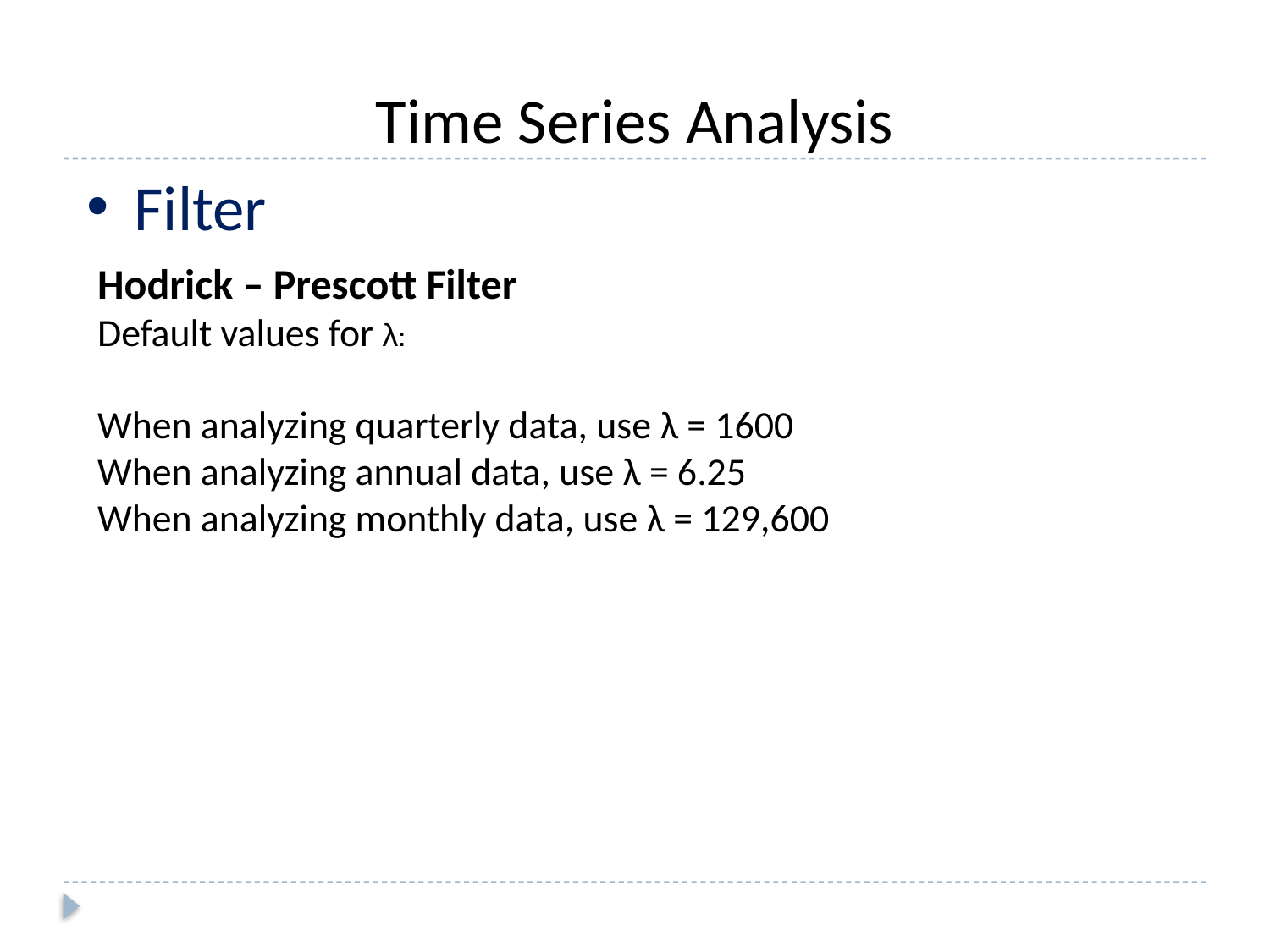

Time Series Analysis
Filter
Hodrick – Prescott Filter
Default values for λ:

When analyzing quarterly data, use λ = 1600
When analyzing annual data, use λ = 6.25
When analyzing monthly data, use λ = 129,600